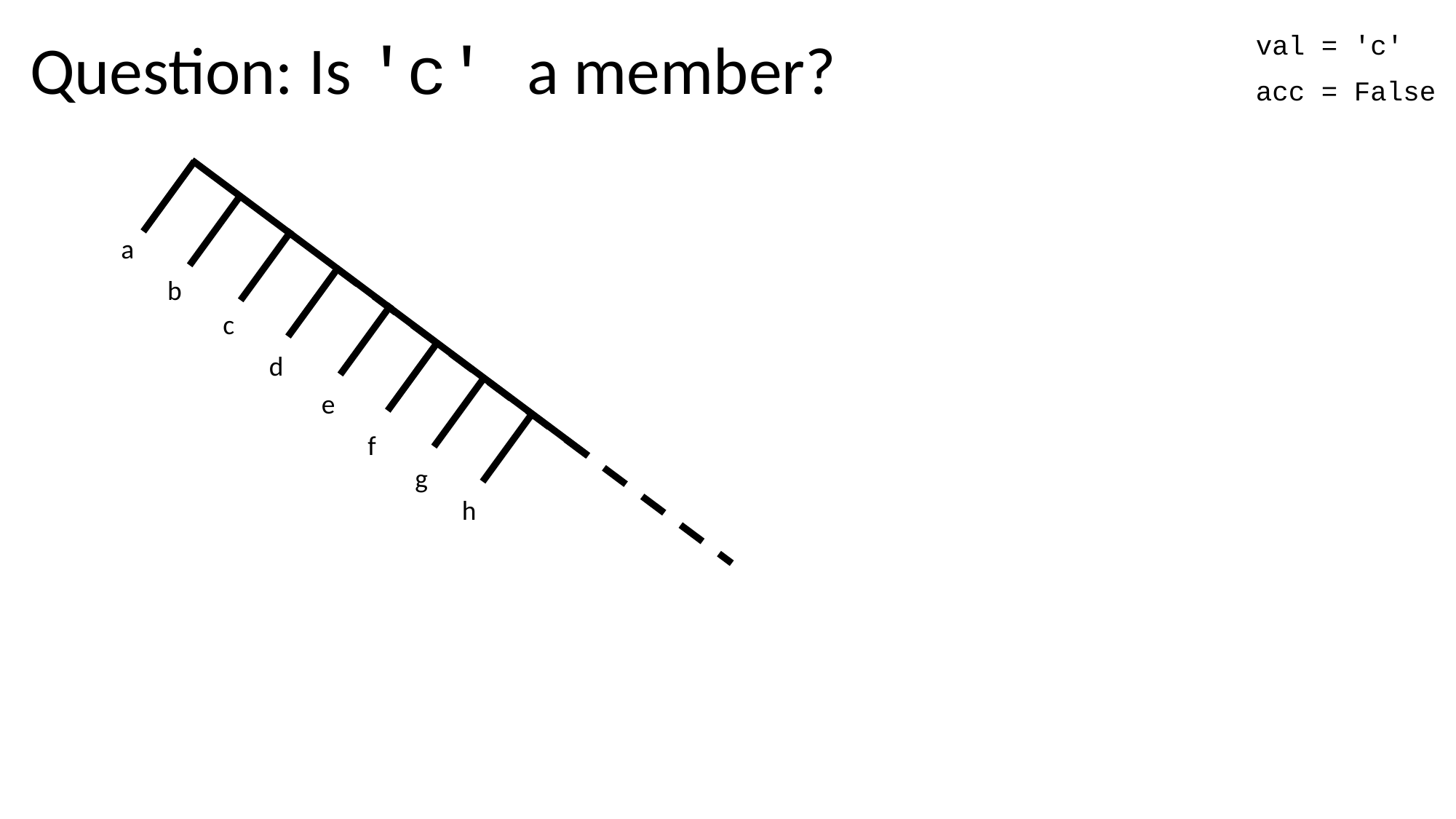

val = 'c'
# Question: Is 'c' a member?
acc = False
a
b
c
d
e
f
g
h